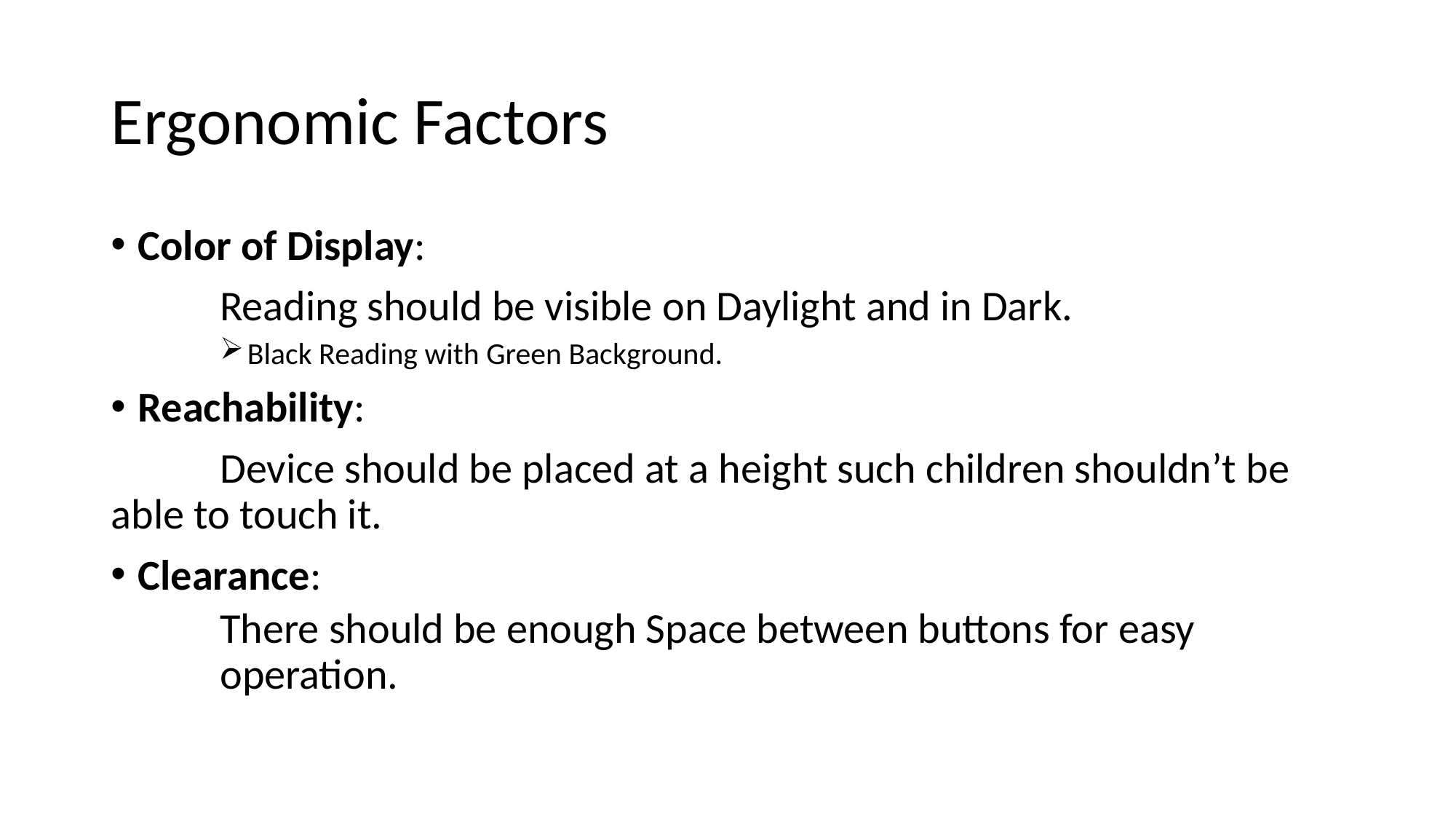

# Ergonomic Factors
Color of Display:
	Reading should be visible on Daylight and in Dark.
Black Reading with Green Background.
Reachability:
	Device should be placed at a height such children shouldn’t be 	able to touch it.
Clearance:
There should be enough Space between buttons for easy operation.